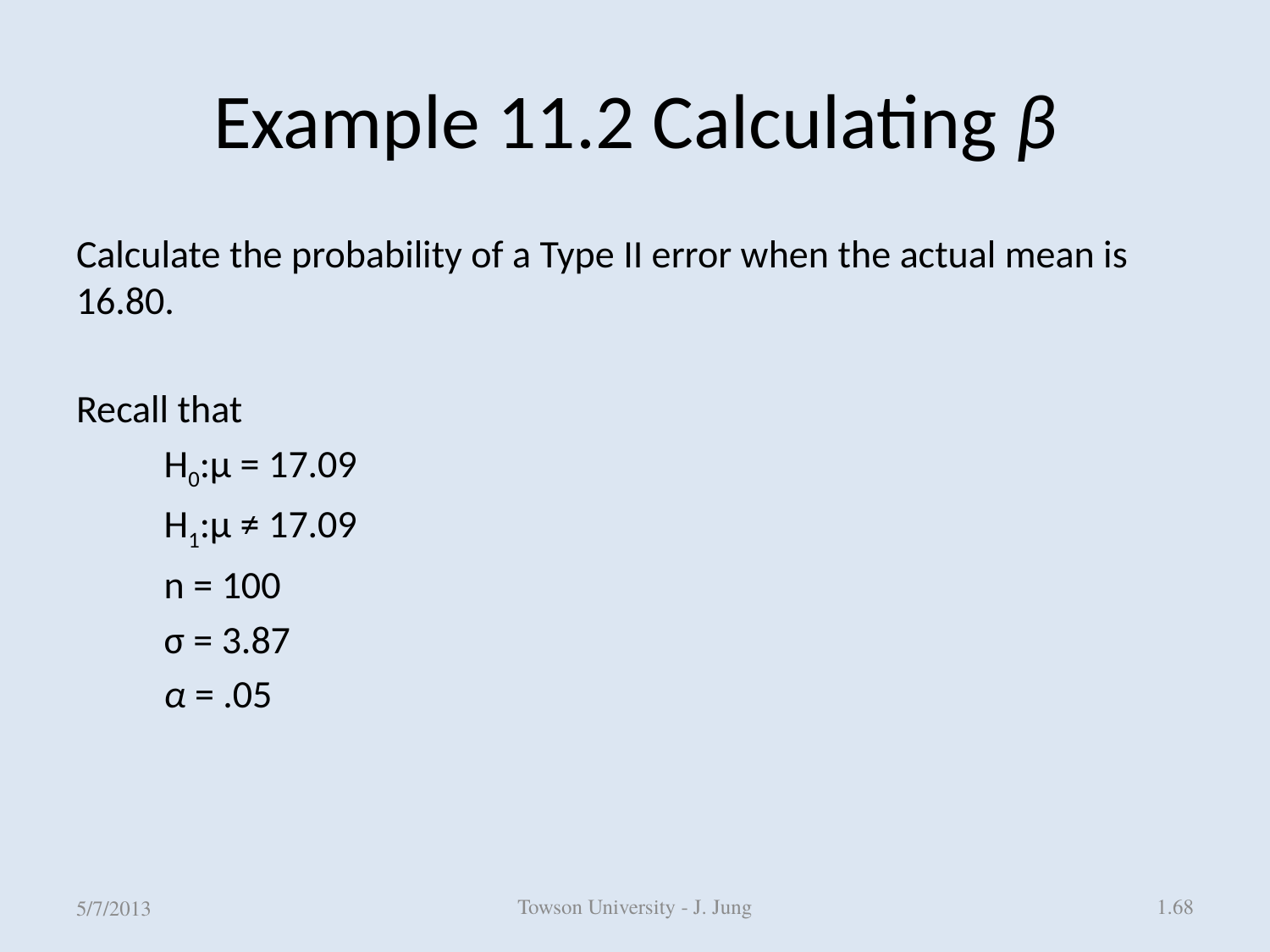

# Example 11.2 Calculating β
Calculate the probability of a Type II error when the actual mean is 16.80.

Recall that
	H0:μ = 17.09
	H1:μ ≠ 17.09
	n = 100
	σ = 3.87
	α = .05

5/7/2013
Towson University - J. Jung
1.68